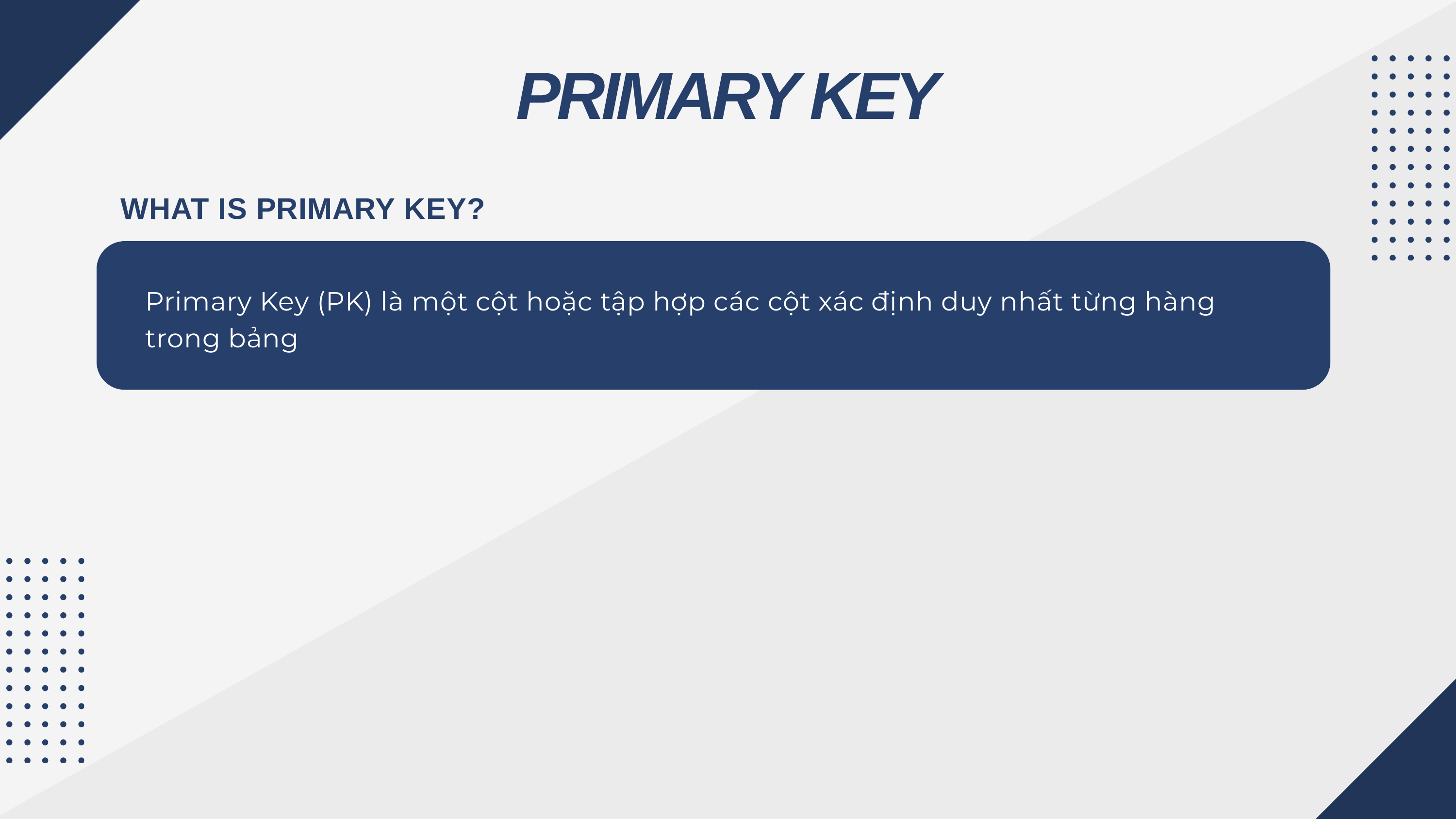

PRIMARY KEY
WHAT IS PRIMARY KEY?

Primary Key (PK) là một cột hoặc tập hợp các cột xác định duy nhất từng hàng trong bảng